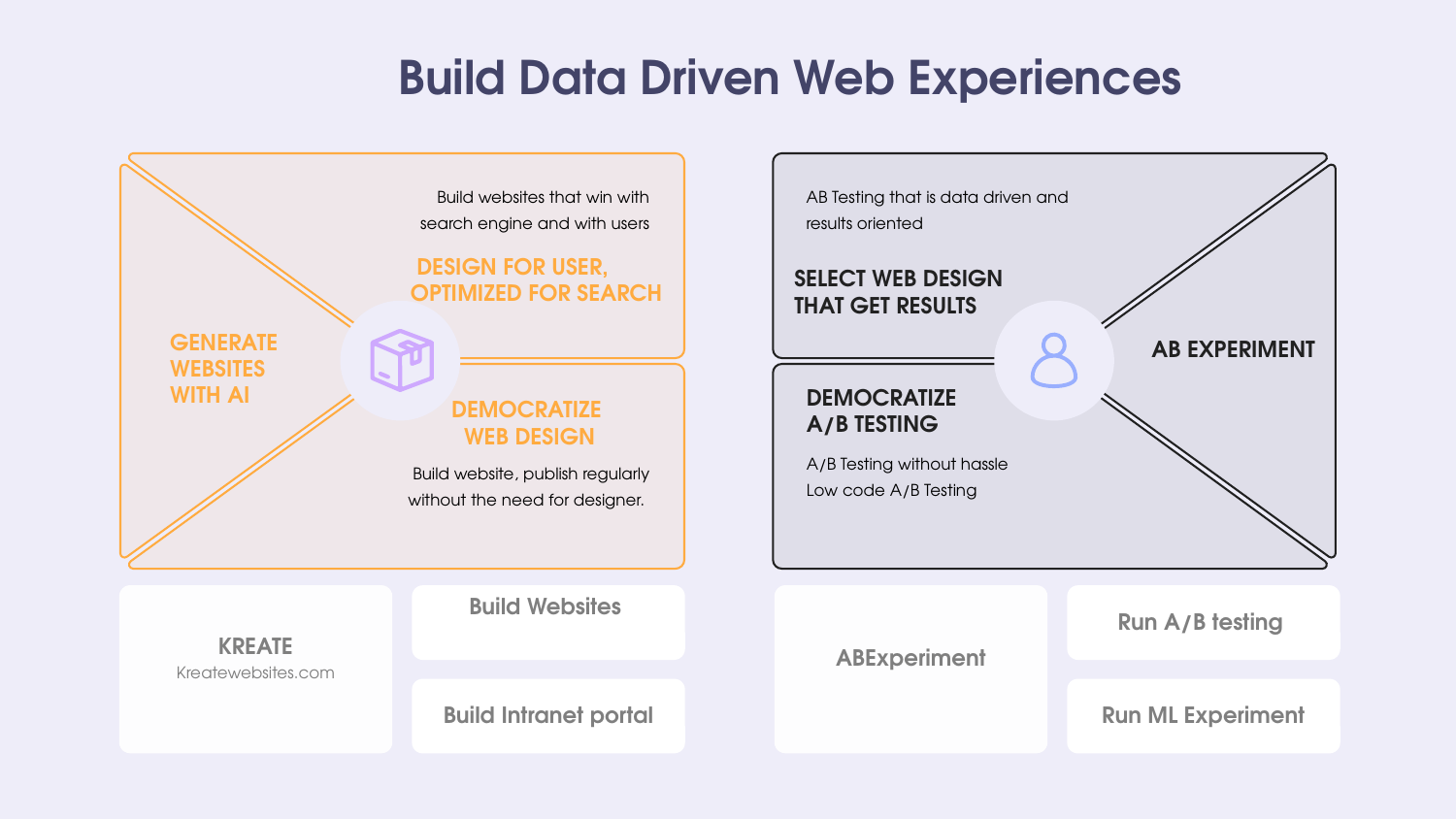

Build Data Driven Web Experiences

Build websites that win with search engine and with users
AB Testing that is data driven and results oriented
 DESIGN FOR USER,
OPTIMIZED FOR SEARCH
SELECT WEB DESIGN THAT GET RESULTS

GENERATE WEBSITES WITH AI

AB EXPERIMENT

DEMOCRATIZE
A/B TESTING
DEMOCRATIZE
WEB DESIGN
A/B Testing without hassle
Low code A/B Testing
Build website, publish regularly without the need for designer.
KREATE
Kreatewebsites.com

ABExperiment

Build Websites

Run A/B testing
Build Intranet portal
Run ML Experiment